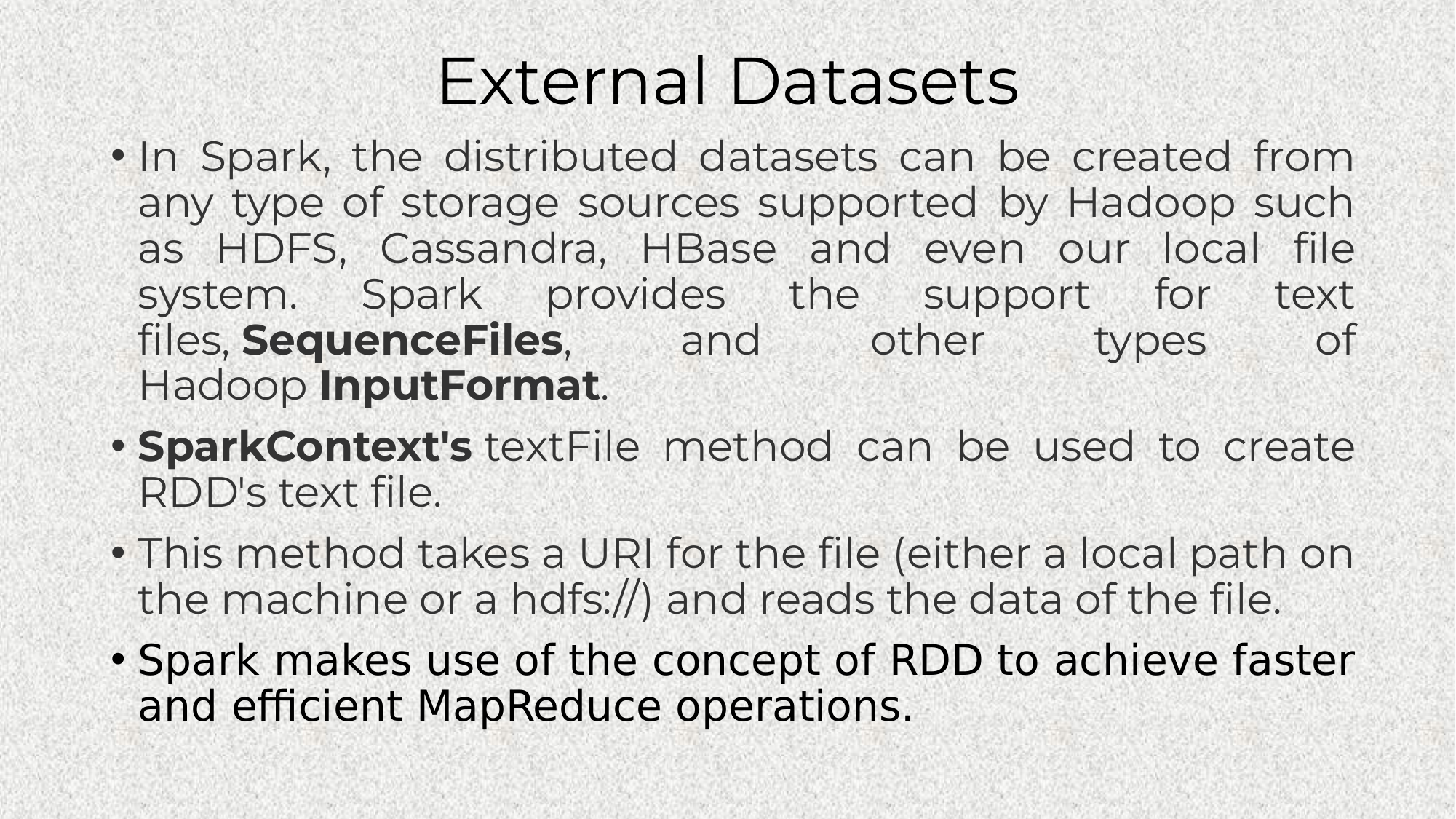

# External Datasets
In Spark, the distributed datasets can be created from any type of storage sources supported by Hadoop such as HDFS, Cassandra, HBase and even our local file system. Spark provides the support for text files, SequenceFiles, and other types of Hadoop InputFormat.
SparkContext's textFile method can be used to create RDD's text file.
This method takes a URI for the file (either a local path on the machine or a hdfs://) and reads the data of the file.
Spark makes use of the concept of RDD to achieve faster and efficient MapReduce operations.